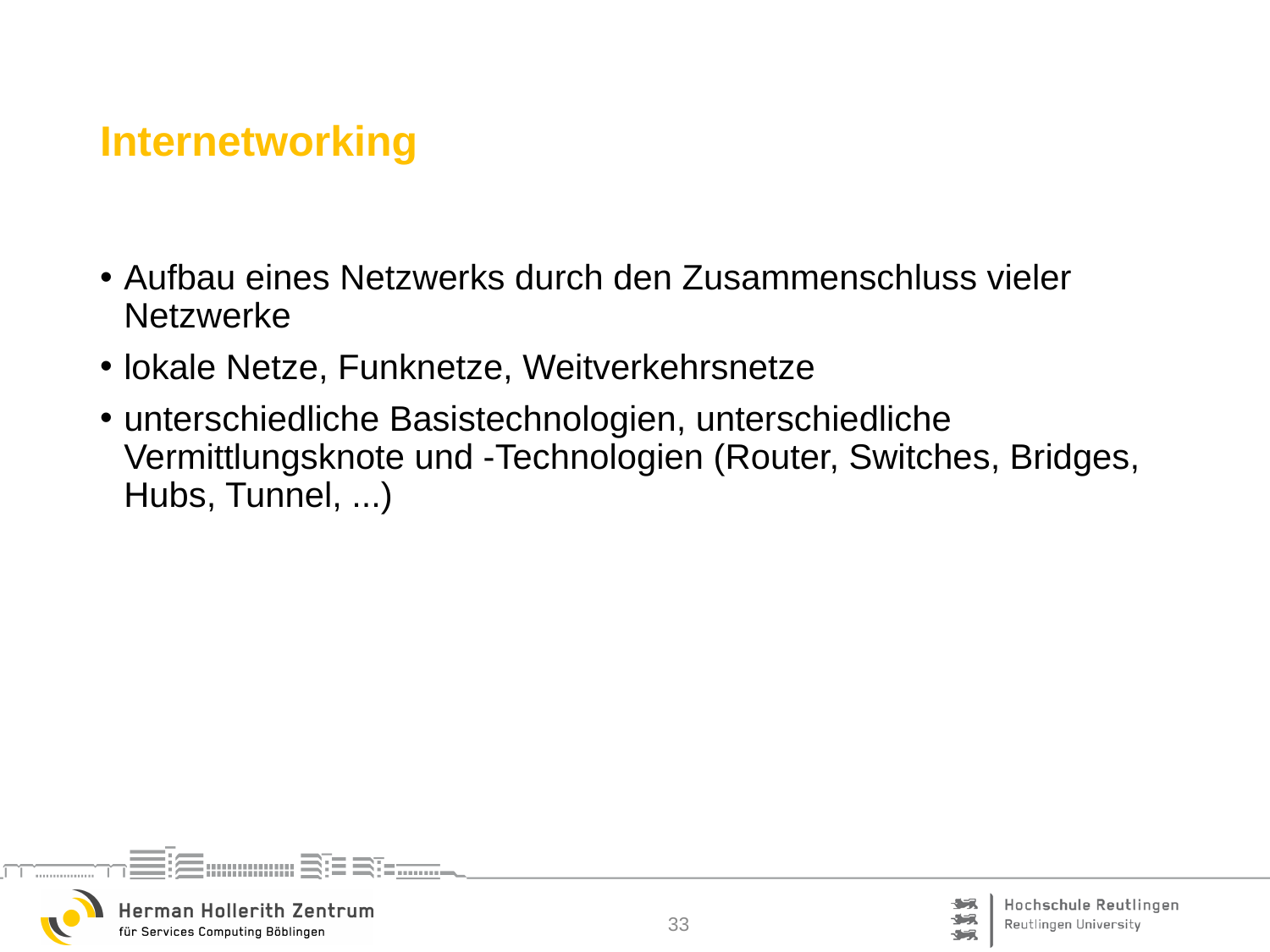

# Internetworking
Aufbau eines Netzwerks durch den Zusammenschluss vieler Netzwerke
lokale Netze, Funknetze, Weitverkehrsnetze
unterschiedliche Basistechnologien, unterschiedliche Vermittlungsknote und -Technologien (Router, Switches, Bridges, Hubs, Tunnel, ...)

33